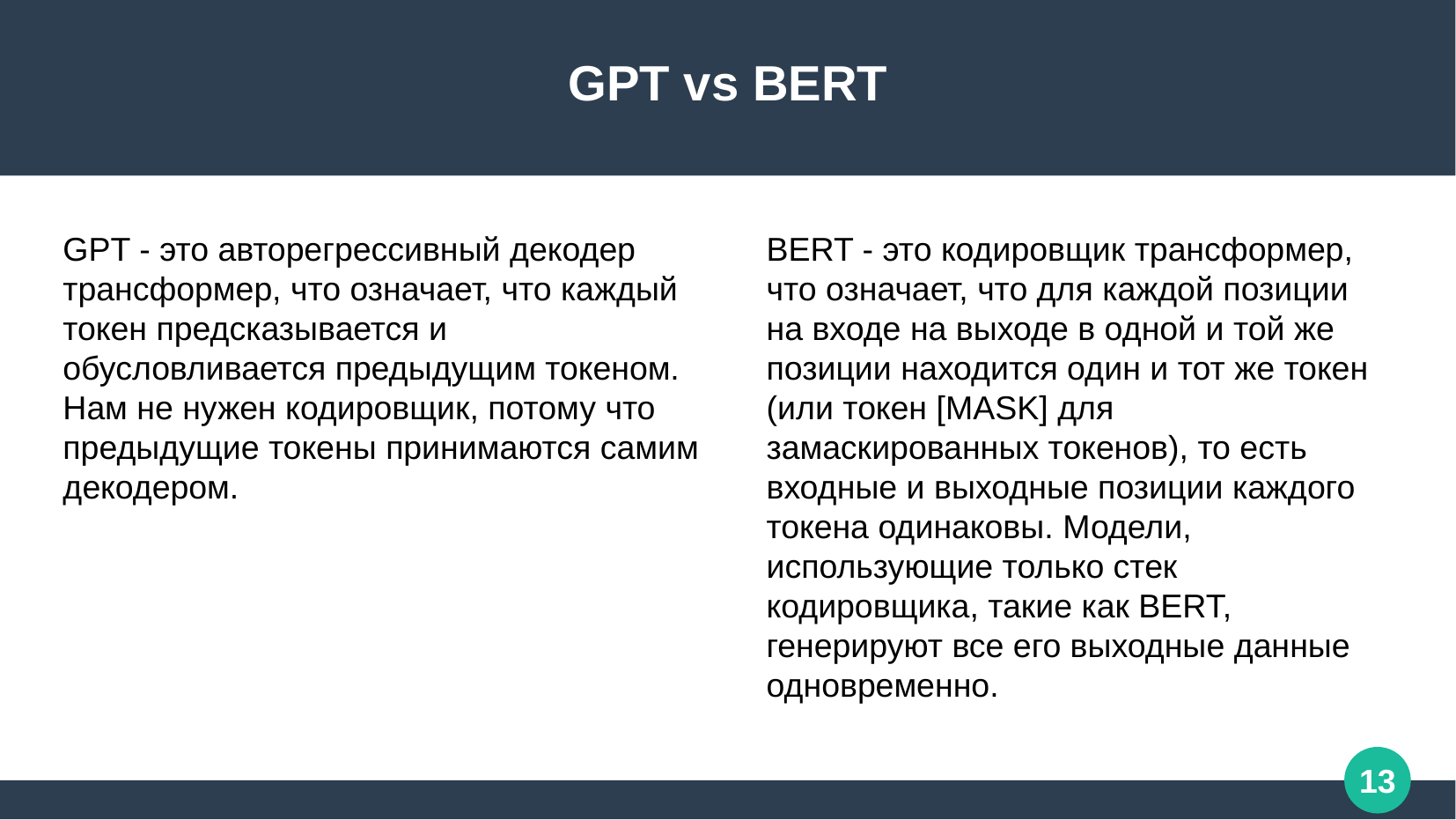

# GPT vs BERT
GPT - это авторегрессивный декодер трансформер, что означает, что каждый токен предсказывается и обусловливается предыдущим токеном. Нам не нужен кодировщик, потому что предыдущие токены принимаются самим декодером.
BERT - это кодировщик трансформер, что означает, что для каждой позиции на входе на выходе в одной и той же позиции находится один и тот же токен (или токен [MASK] для замаскированных токенов), то есть входные и выходные позиции каждого токена одинаковы. Модели, использующие только стек кодировщика, такие как BERT, генерируют все его выходные данные одновременно.